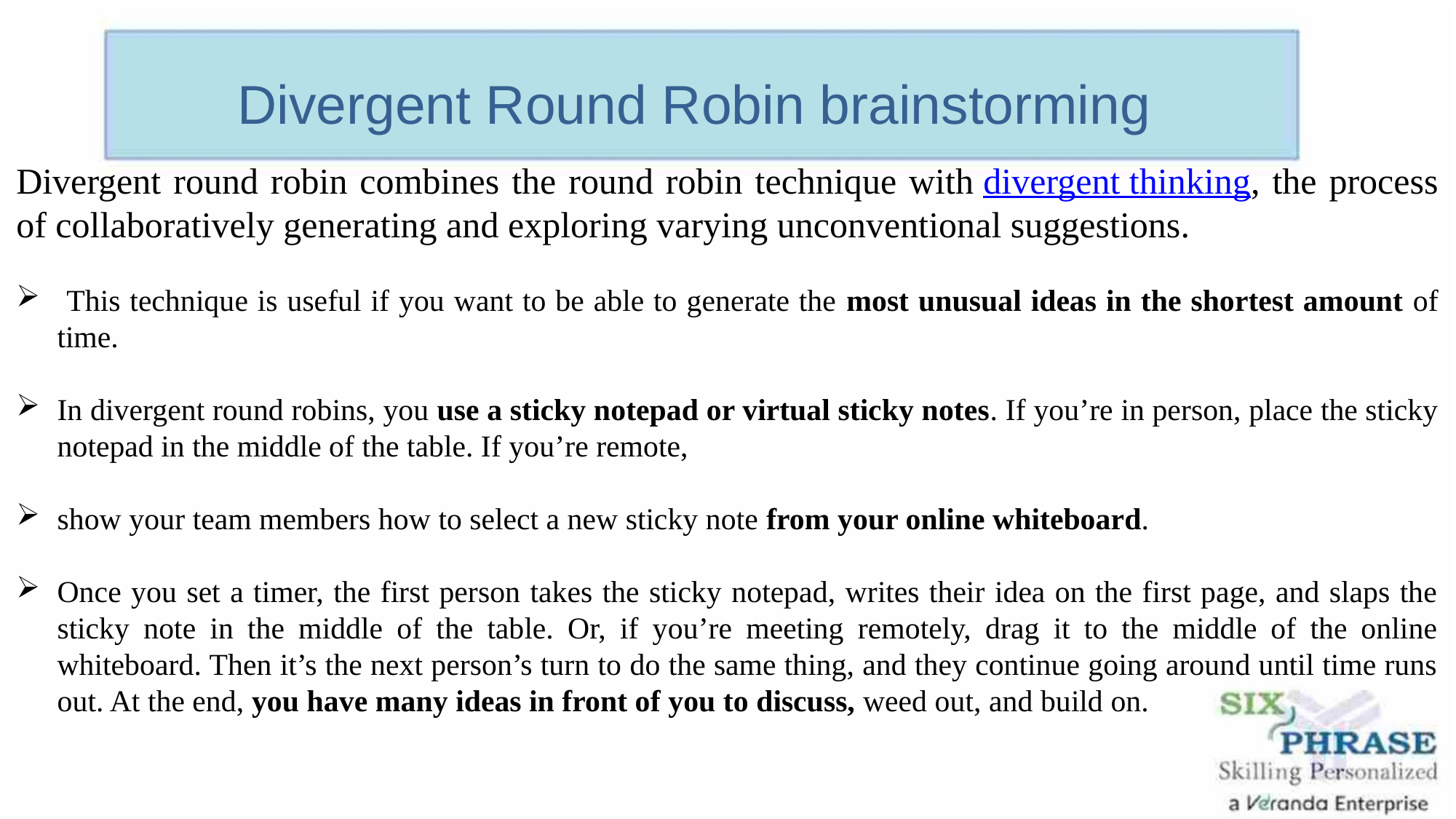

Divergent Round Robin brainstorming

Divergent round robin combines the round robin technique with divergent thinking, the process of collaboratively generating and exploring varying unconventional suggestions.

 This technique is useful if you want to be able to generate the most unusual ideas in the shortest amount of time.

In divergent round robins, you use a sticky notepad or virtual sticky notes. If you’re in person, place the sticky notepad in the middle of the table. If you’re remote,

show your team members how to select a new sticky note from your online whiteboard.

Once you set a timer, the first person takes the sticky notepad, writes their idea on the first page, and slaps the sticky note in the middle of the table. Or, if you’re meeting remotely, drag it to the middle of the online whiteboard. Then it’s the next person’s turn to do the same thing, and they continue going around until time runs out. At the end, you have many ideas in front of you to discuss, weed out, and build on.